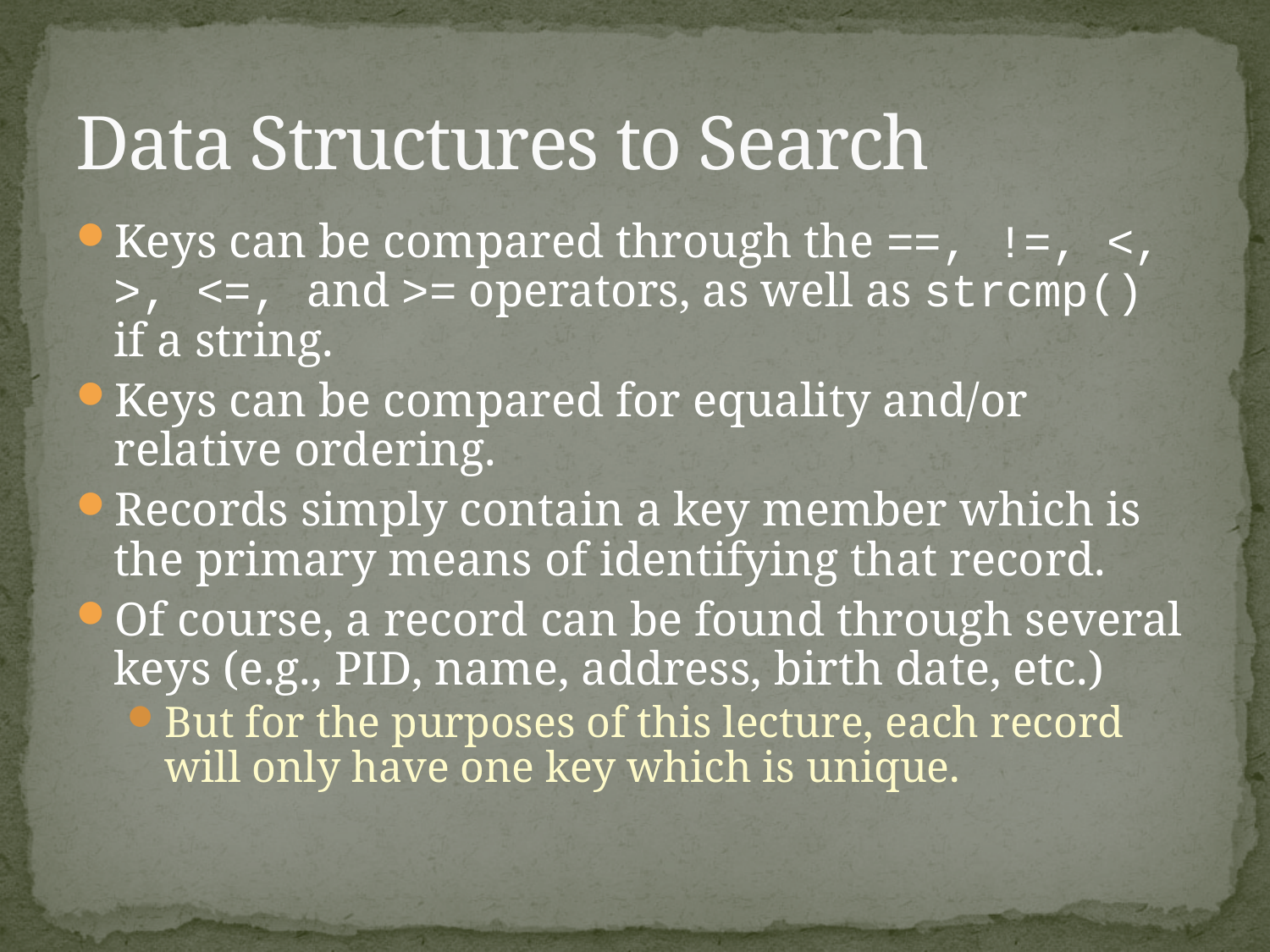

# Data Structures to Search
Keys can be compared through the ==, !=, <, >, <=, and >= operators, as well as strcmp() if a string.
Keys can be compared for equality and/or relative ordering.
Records simply contain a key member which is the primary means of identifying that record.
Of course, a record can be found through several keys (e.g., PID, name, address, birth date, etc.)
But for the purposes of this lecture, each record will only have one key which is unique.